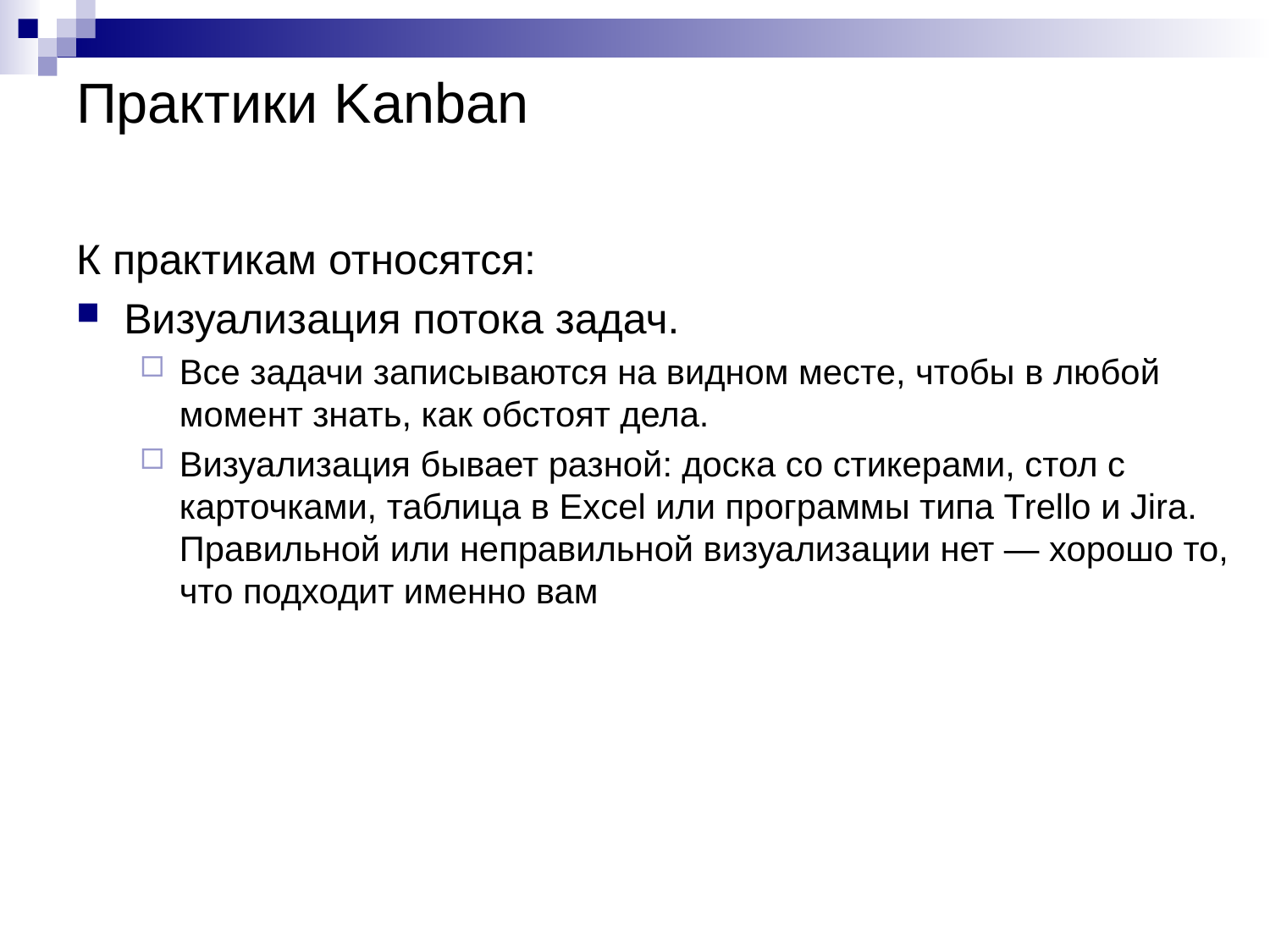

# Практики Kanban
К практикам относятся:
Визуализация потока задач.
Все задачи записываются на видном месте, чтобы в любой момент знать, как обстоят дела.
Визуализация бывает разной: доска со стикерами, стол с карточками, таблица в Excel или программы типа Trello и Jira. Правильной или неправильной визуализации нет — хорошо то, что подходит именно вам